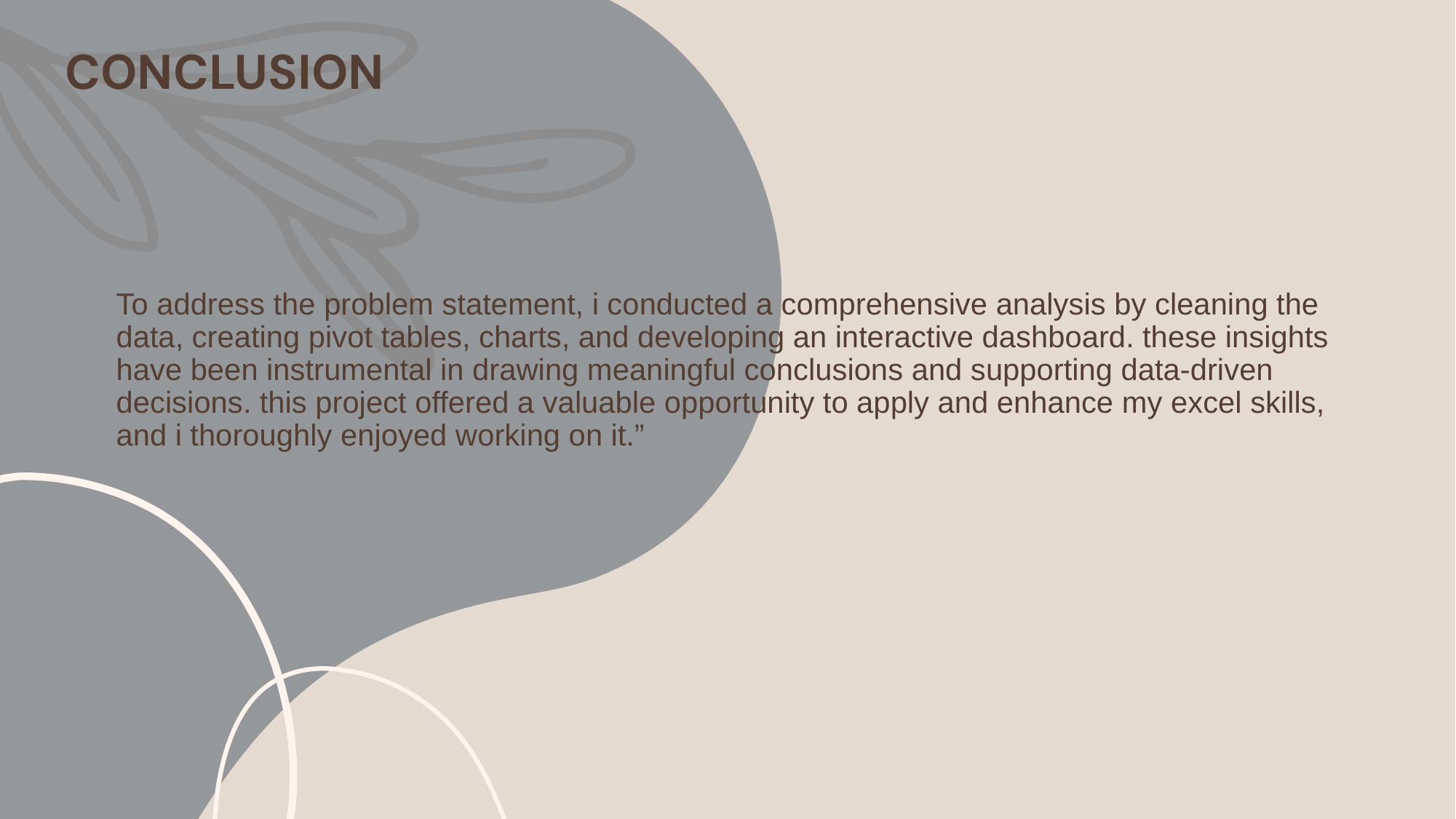

# CONCLUSION
To address the problem statement, i conducted a comprehensive analysis by cleaning the data, creating pivot tables, charts, and developing an interactive dashboard. these insights have been instrumental in drawing meaningful conclusions and supporting data-driven decisions. this project offered a valuable opportunity to apply and enhance my excel skills, and i thoroughly enjoyed working on it.”